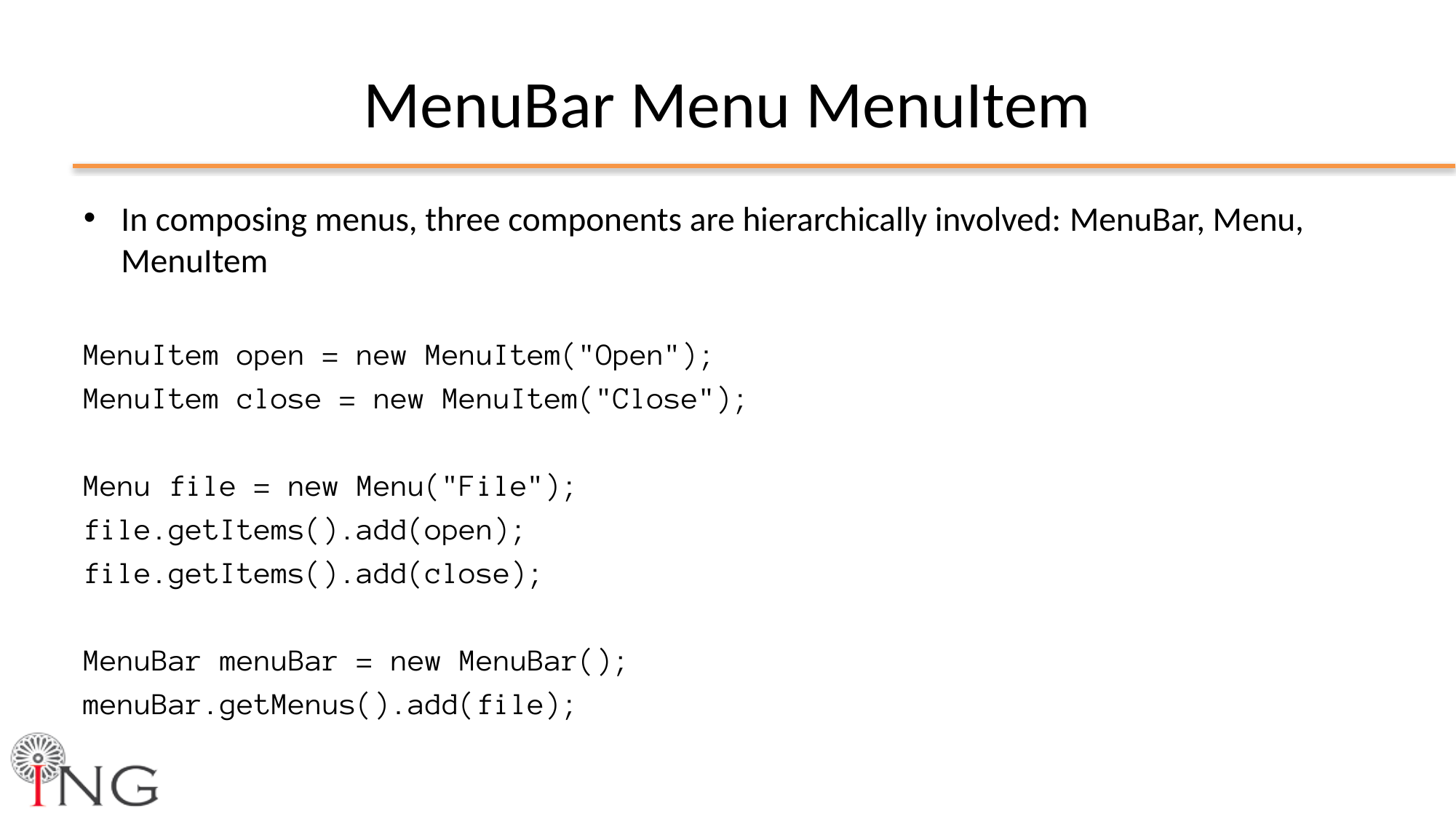

# MenuBar Menu MenuItem
In composing menus, three components are hierarchically involved: MenuBar, Menu, MenuItem

MenuItem open = new MenuItem("Open");
MenuItem close = new MenuItem("Close");

Menu file = new Menu("File");
file.getItems().add(open);
file.getItems().add(close);

MenuBar menuBar = new MenuBar();
menuBar.getMenus().add(file);